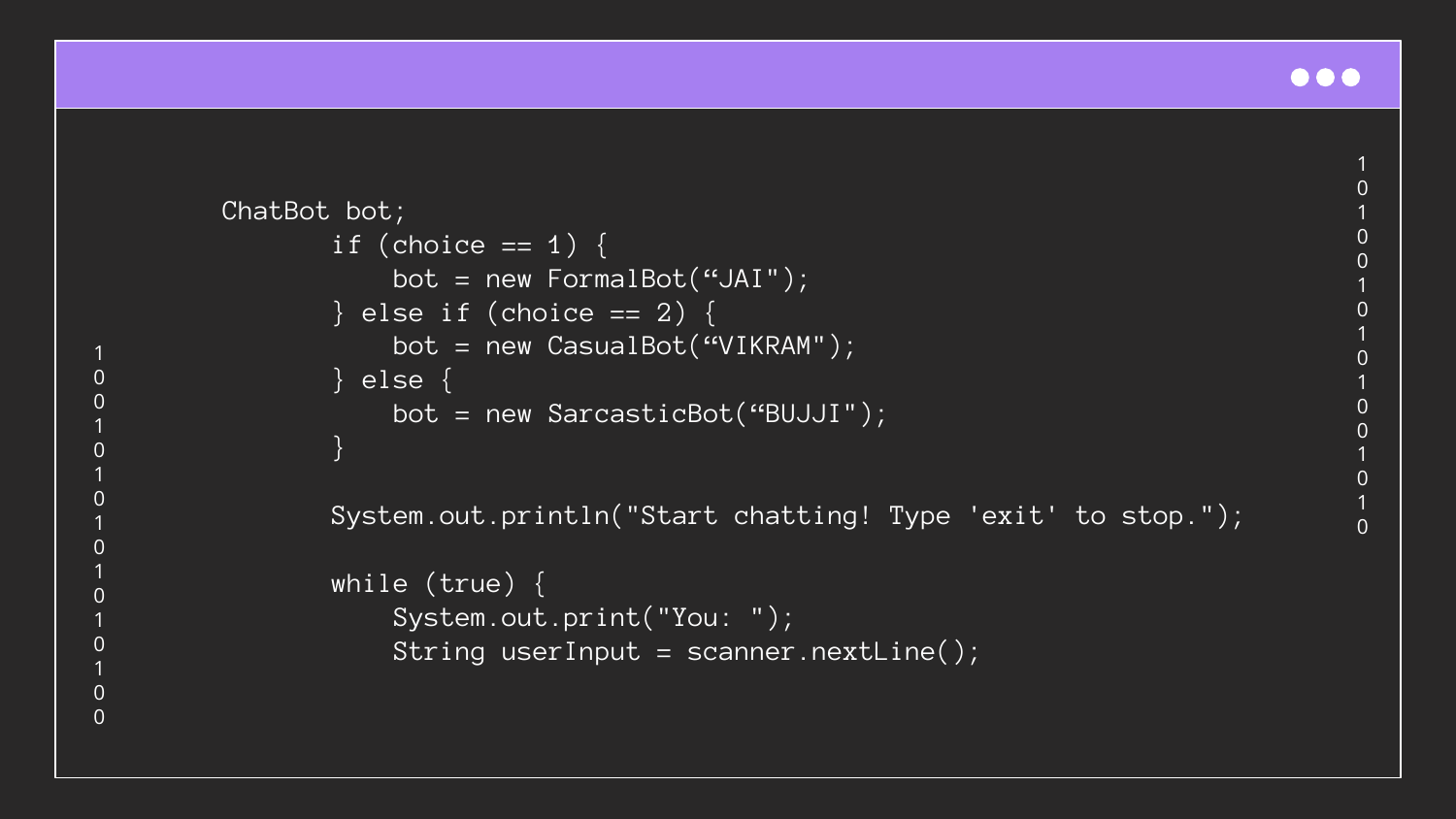

ChatBot bot;
        if (choice == 1) {
            bot = new FormalBot(“JAI");
        } else if (choice == 2) {
            bot = new CasualBot(“VIKRAM");
        } else {
            bot = new SarcasticBot(“BUJJI");
        }

        System.out.println("Start chatting! Type 'exit' to stop.");

        while (true) {
            System.out.print("You: ");
            String userInput = scanner.nextLine();